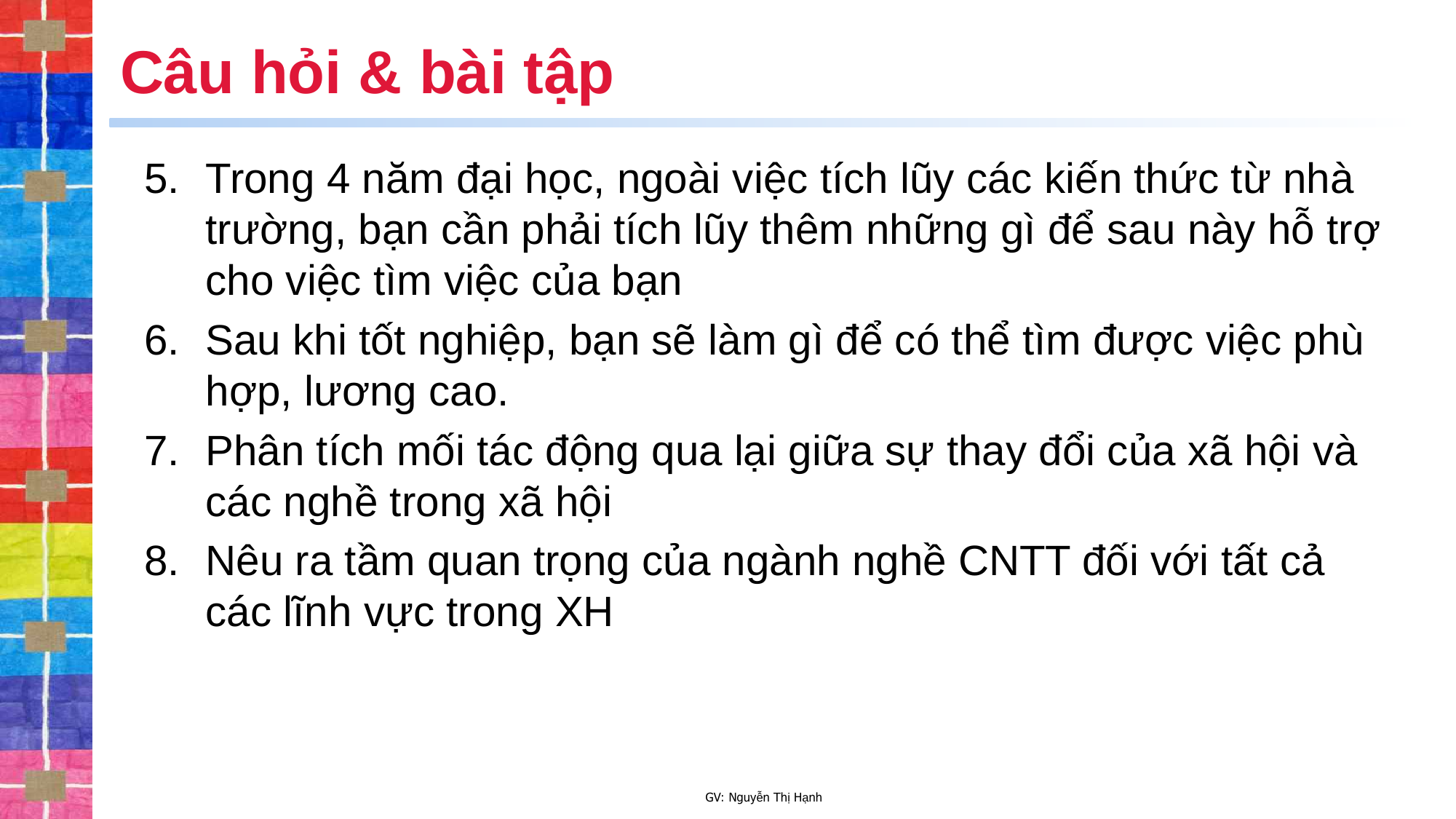

# Câu hỏi & bài tập
Trong 4 năm đại học, ngoài việc tích lũy các kiến thức từ nhà trường, bạn cần phải tích lũy thêm những gì để sau này hỗ trợ cho việc tìm việc của bạn
Sau khi tốt nghiệp, bạn sẽ làm gì để có thể tìm được việc phù hợp, lương cao.
Phân tích mối tác động qua lại giữa sự thay đổi của xã hội và các nghề trong xã hội
Nêu ra tầm quan trọng của ngành nghề CNTT đối với tất cả các lĩnh vực trong XH

GV: Nguyễn Thị Hạnh